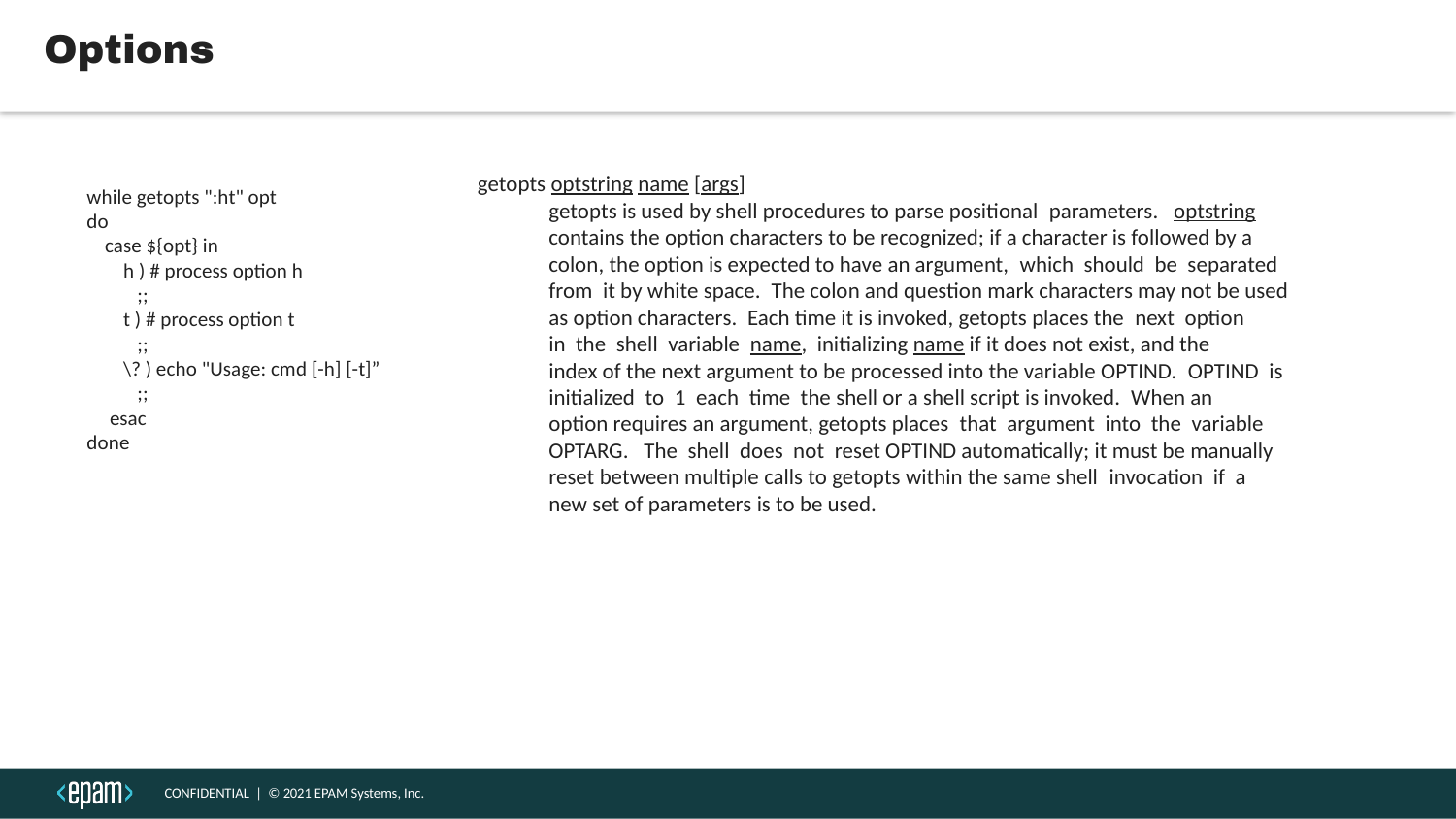

Options
getopts optstring name [args]
              getopts is used by shell procedures to parse positional  parameters.   optstring
              contains the option characters to be recognized; if a character is followed by a
              colon, the option is expected to have an argument,  which  should  be  separated
              from  it by white space.  The colon and question mark characters may not be used
              as option characters.  Each time it is invoked, getopts places the  next  option
              in  the  shell  variable  name,  initializing name if it does not exist, and the
              index of the next argument to be processed into the variable OPTIND.  OPTIND  is
              initialized  to  1  each  time  the shell or a shell script is invoked.  When an
              option requires an argument, getopts places  that  argument  into  the  variable
              OPTARG.   The  shell  does  not  reset OPTIND automatically; it must be manually
              reset between multiple calls to getopts within the same shell  invocation  if  a
              new set of parameters is to be used.

while getopts ":ht" opt
do
    case ${opt} in
        h ) # process option h
           ;;
        t ) # process option t
           ;;
        \? ) echo "Usage: cmd [-h] [-t]”
           ;;
     esac
done